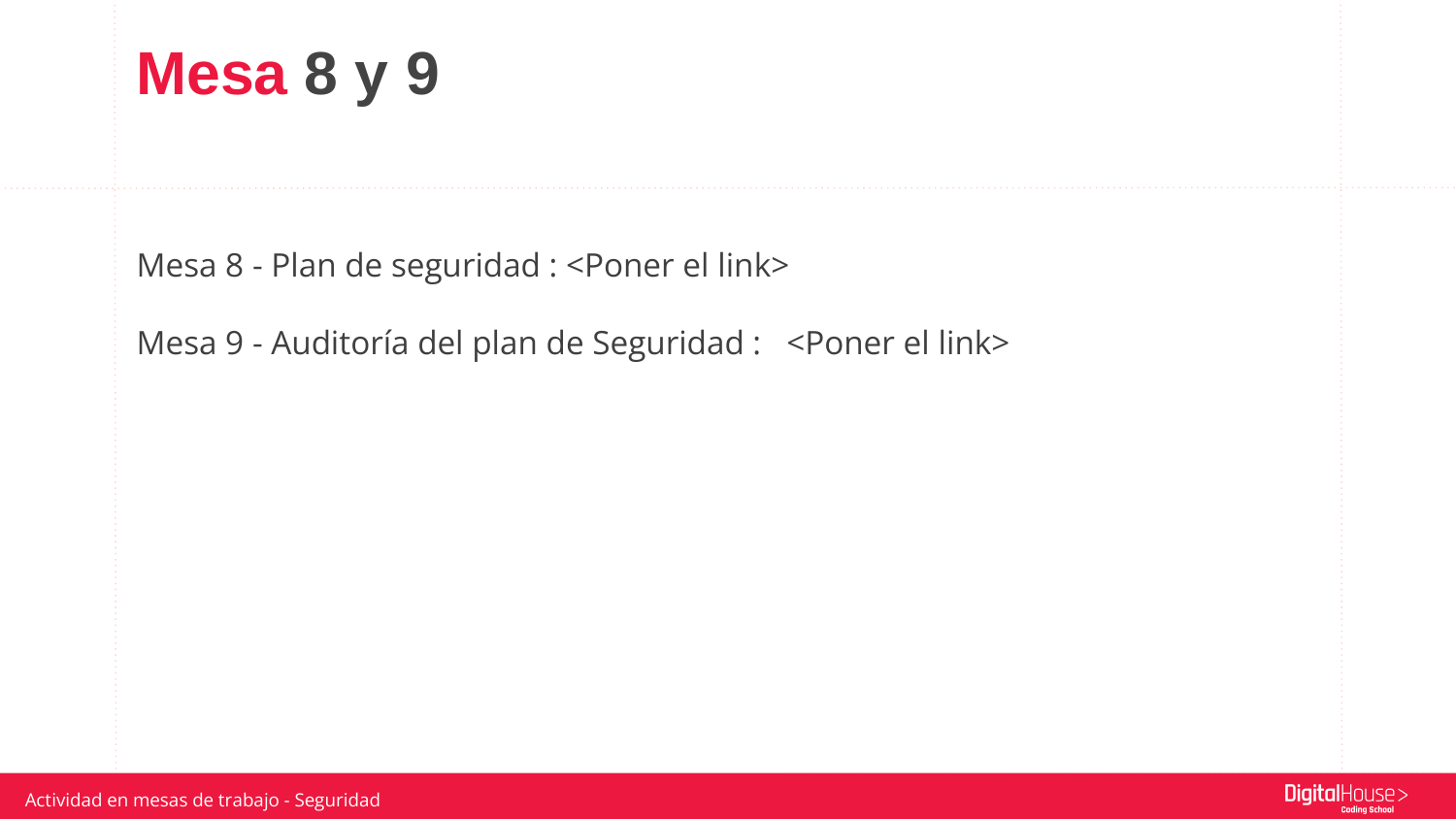

Mesa 8 y 9
Mesa 8 - Plan de seguridad : <Poner el link>
Mesa 9 - Auditoría del plan de Seguridad :   <Poner el link>